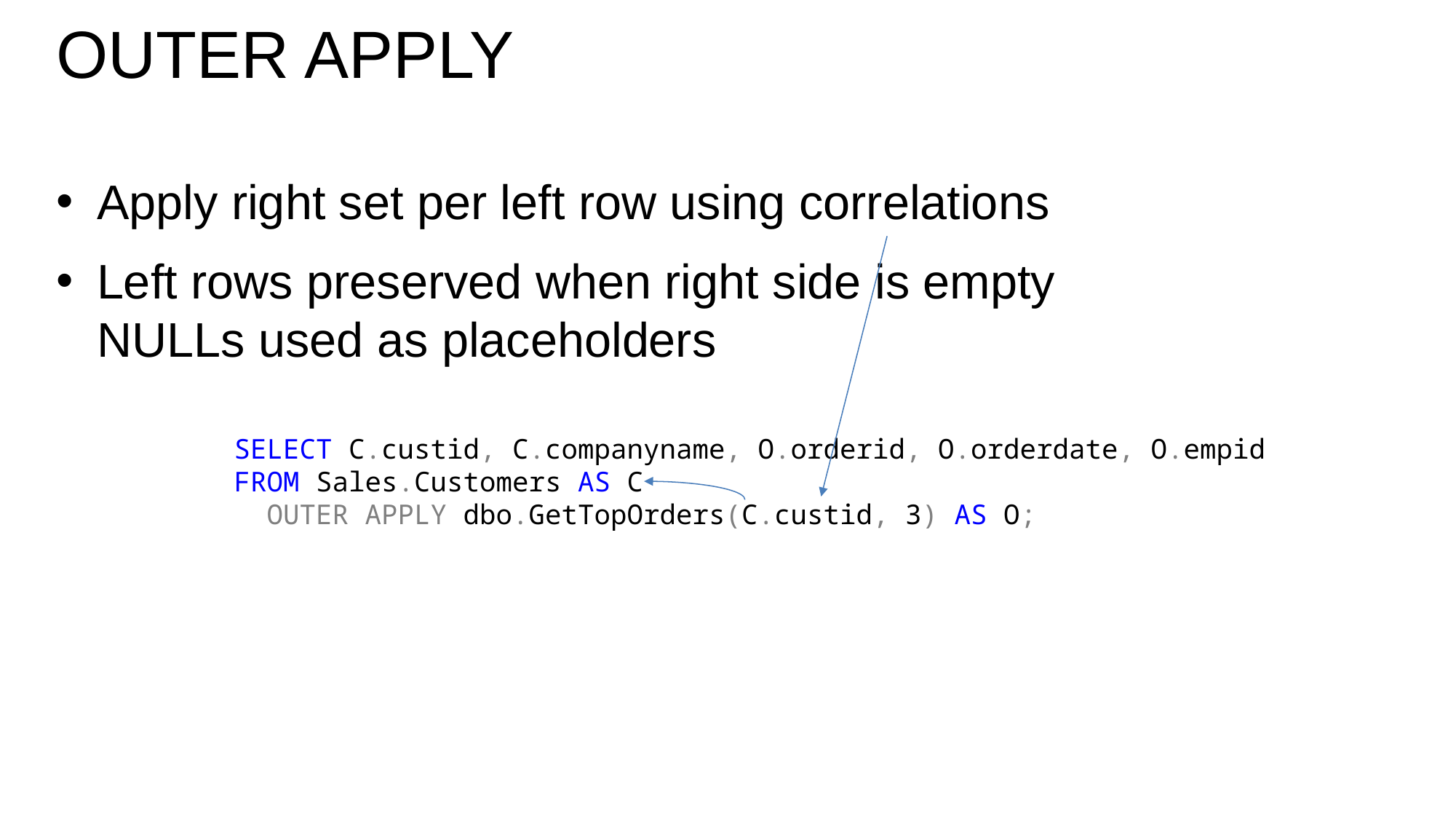

# OUTER APPLY
Apply right set per left row using correlations
Left rows preserved when right side is empty
NULLs used as placeholders
SELECT C.custid, C.companyname, O.orderid, O.orderdate, O.empid
FROM Sales.Customers AS C
  OUTER APPLY dbo.GetTopOrders(C.custid, 3) AS O;